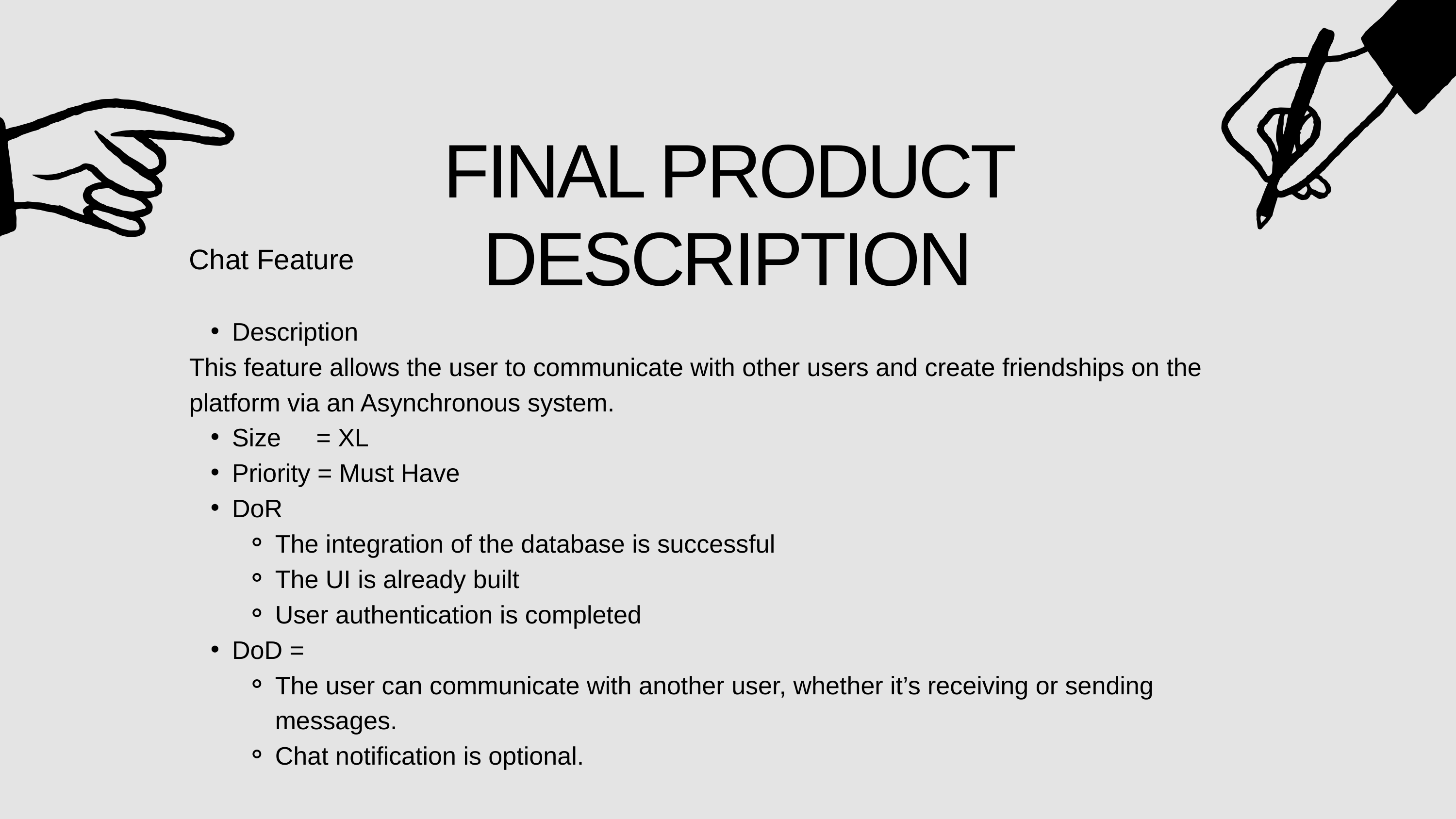

FINAL PRODUCT DESCRIPTION
Chat Feature

Description
This feature allows the user to communicate with other users and create friendships on the platform via an Asynchronous system.
Size     = XL
Priority = Must Have
DoR
The integration of the database is successful
The UI is already built
User authentication is completed
DoD =
The user can communicate with another user, whether it’s receiving or sending messages.
Chat notification is optional.